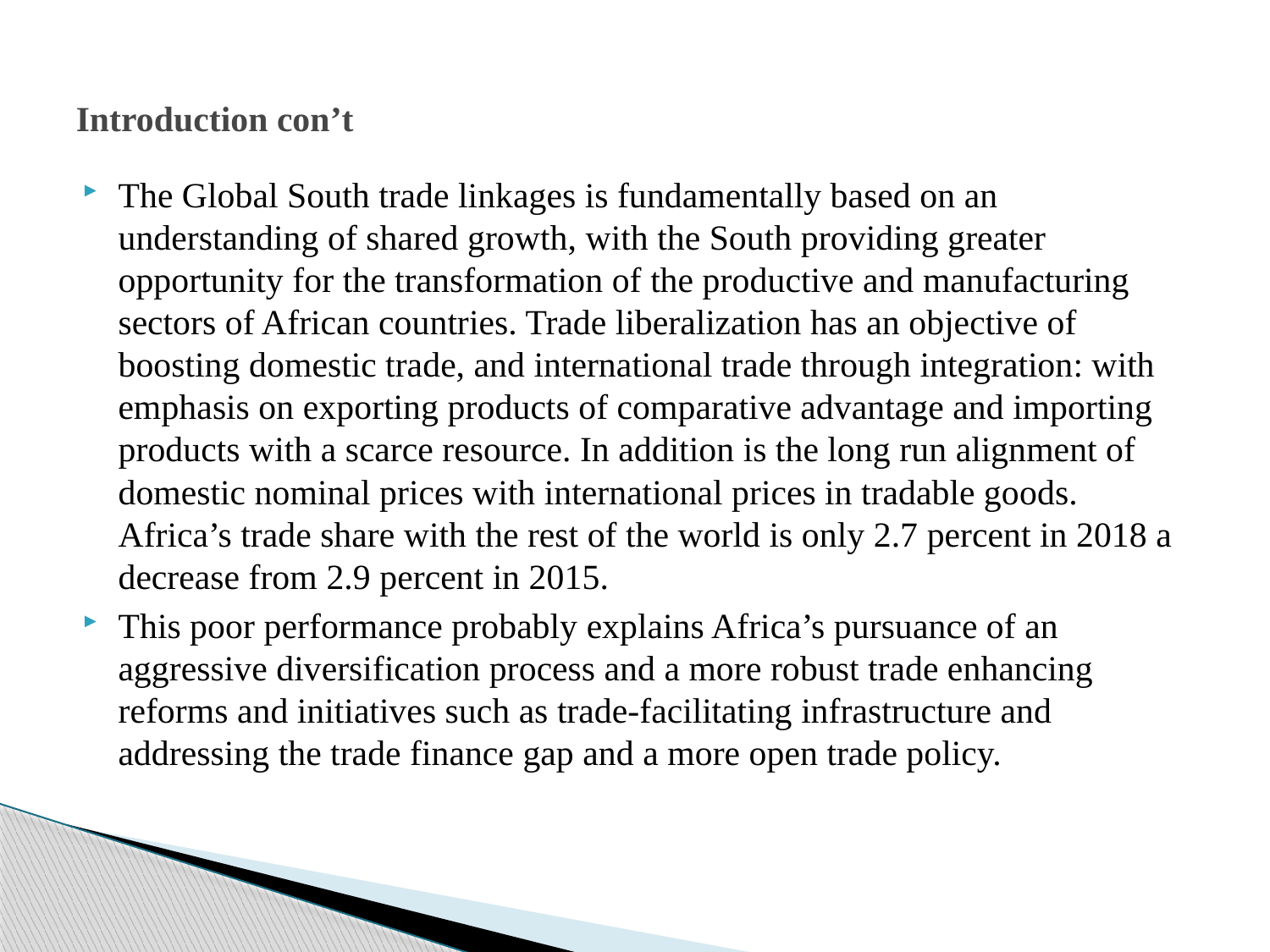

# Introduction con’t
The Global South trade linkages is fundamentally based on an understanding of shared growth, with the South providing greater opportunity for the transformation of the productive and manufacturing sectors of African countries. Trade liberalization has an objective of boosting domestic trade, and international trade through integration: with emphasis on exporting products of comparative advantage and importing products with a scarce resource. In addition is the long run alignment of domestic nominal prices with international prices in tradable goods. Africa’s trade share with the rest of the world is only 2.7 percent in 2018 a decrease from 2.9 percent in 2015.
This poor performance probably explains Africa’s pursuance of an aggressive diversification process and a more robust trade enhancing reforms and initiatives such as trade-facilitating infrastructure and addressing the trade finance gap and a more open trade policy.